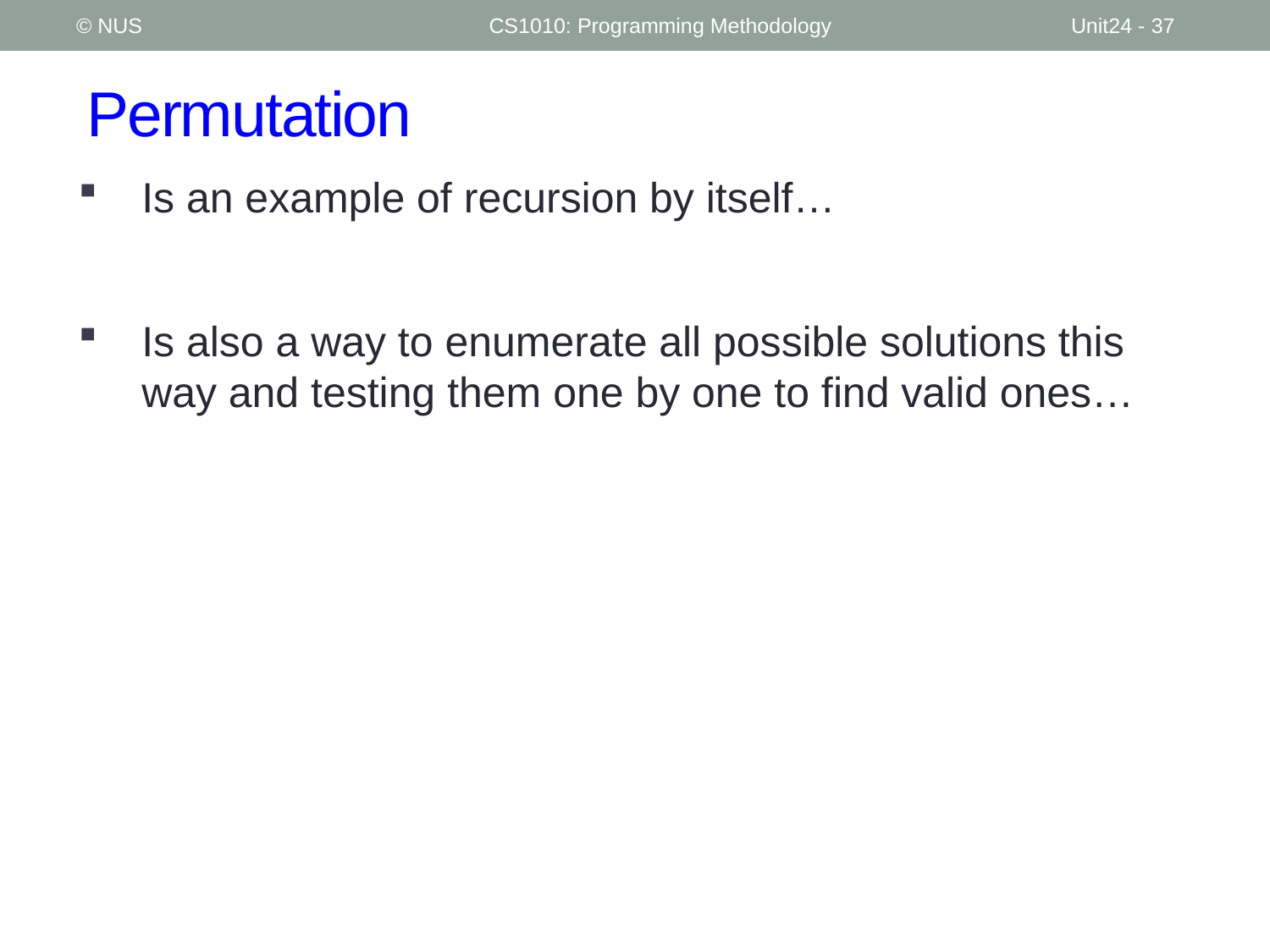

© NUS
CS1010: Programming Methodology
Unit24 - 37
# Permutation
Is an example of recursion by itself…

Is also a way to enumerate all possible solutions this way and testing them one by one to find valid ones…